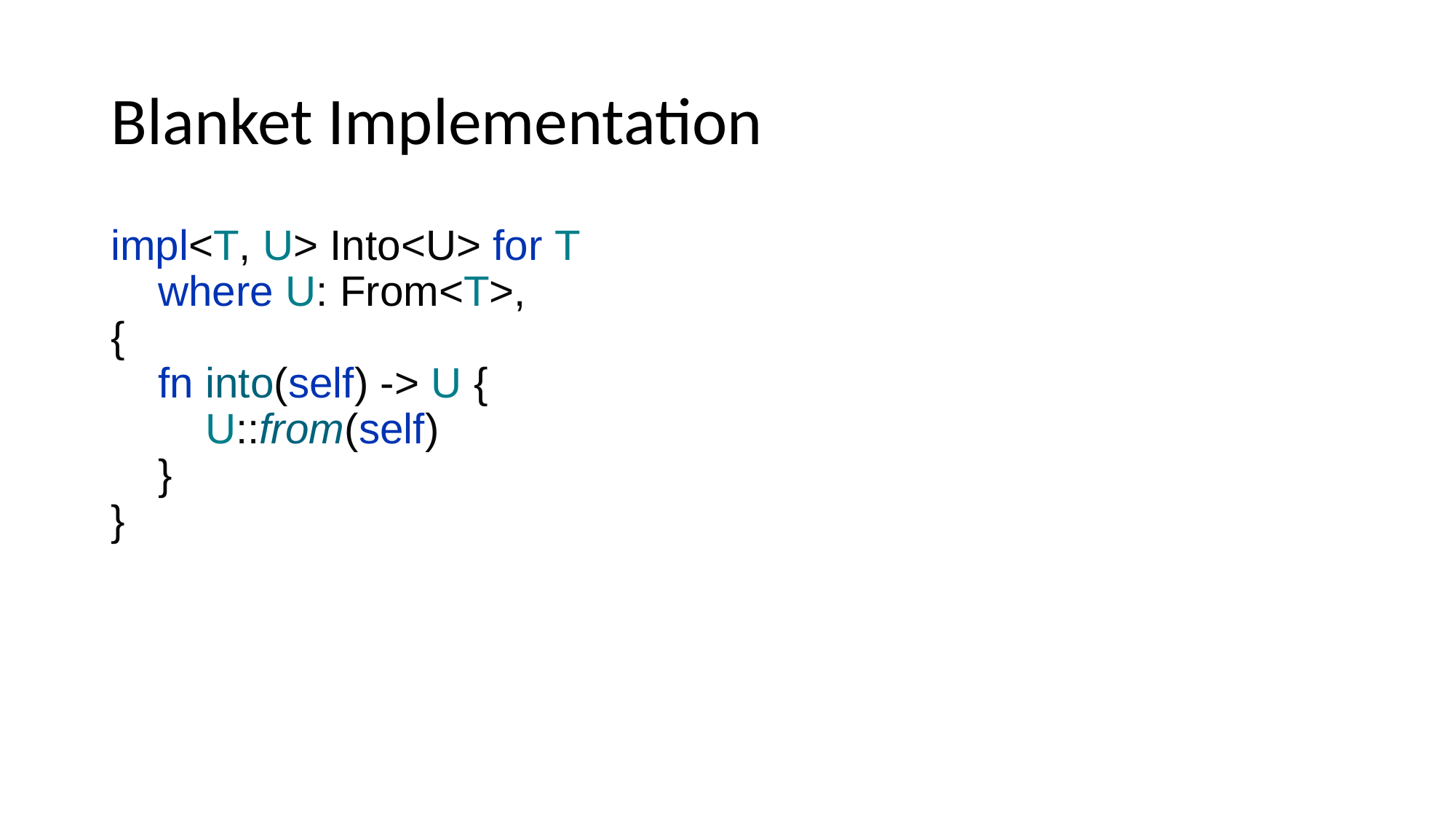

# Blanket Implementation
impl<T, U> Into<U> for T
    where U: From<T>,
{
    fn into(self) -> U {
        U::from(self)
    }
}